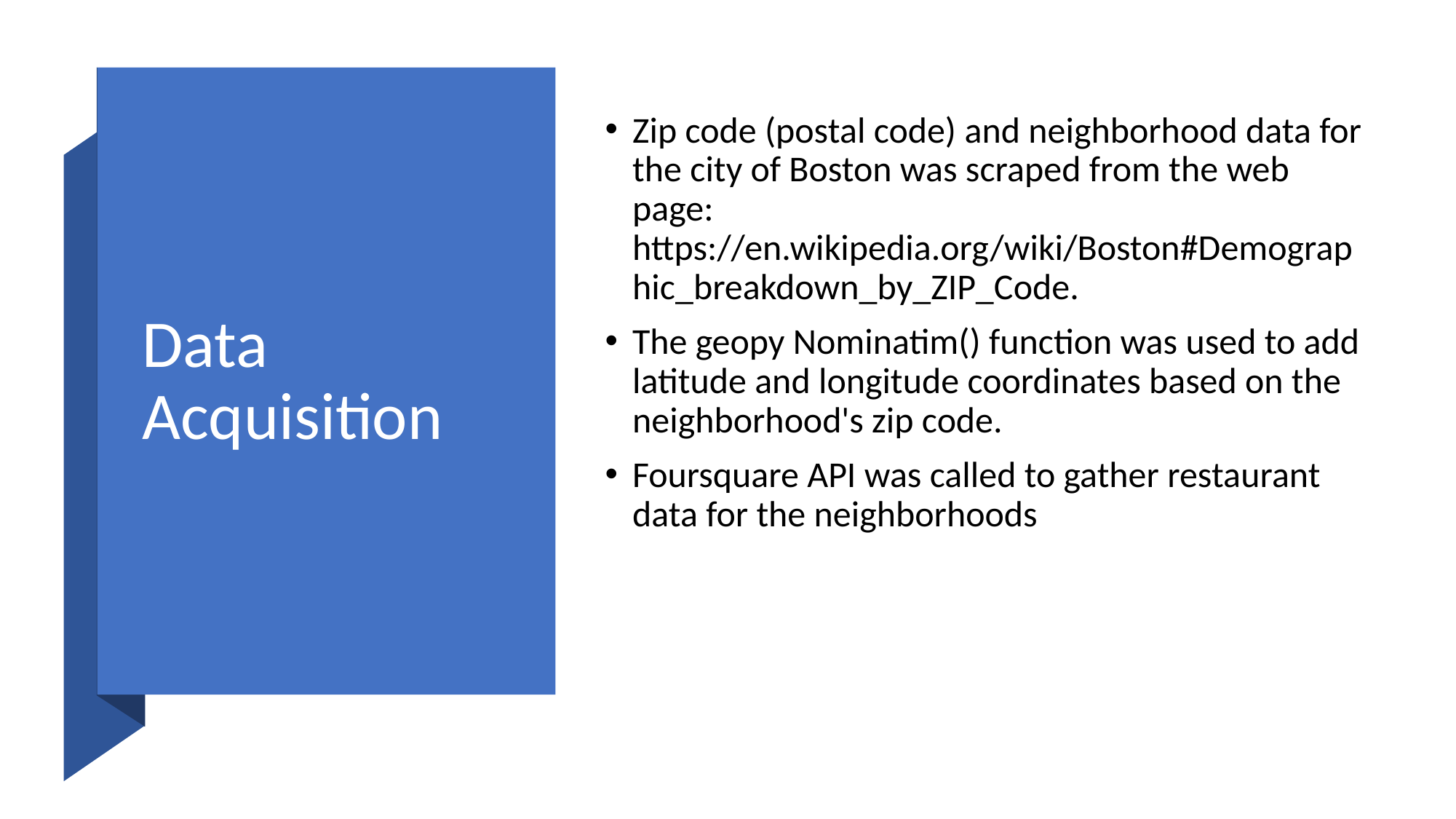

# Data Acquisition
Zip code (postal code) and neighborhood data for the city of Boston was scraped from the web page: https://en.wikipedia.org/wiki/Boston#Demographic_breakdown_by_ZIP_Code.
The geopy Nominatim() function was used to add latitude and longitude coordinates based on the neighborhood's zip code.
Foursquare API was called to gather restaurant data for the neighborhoods